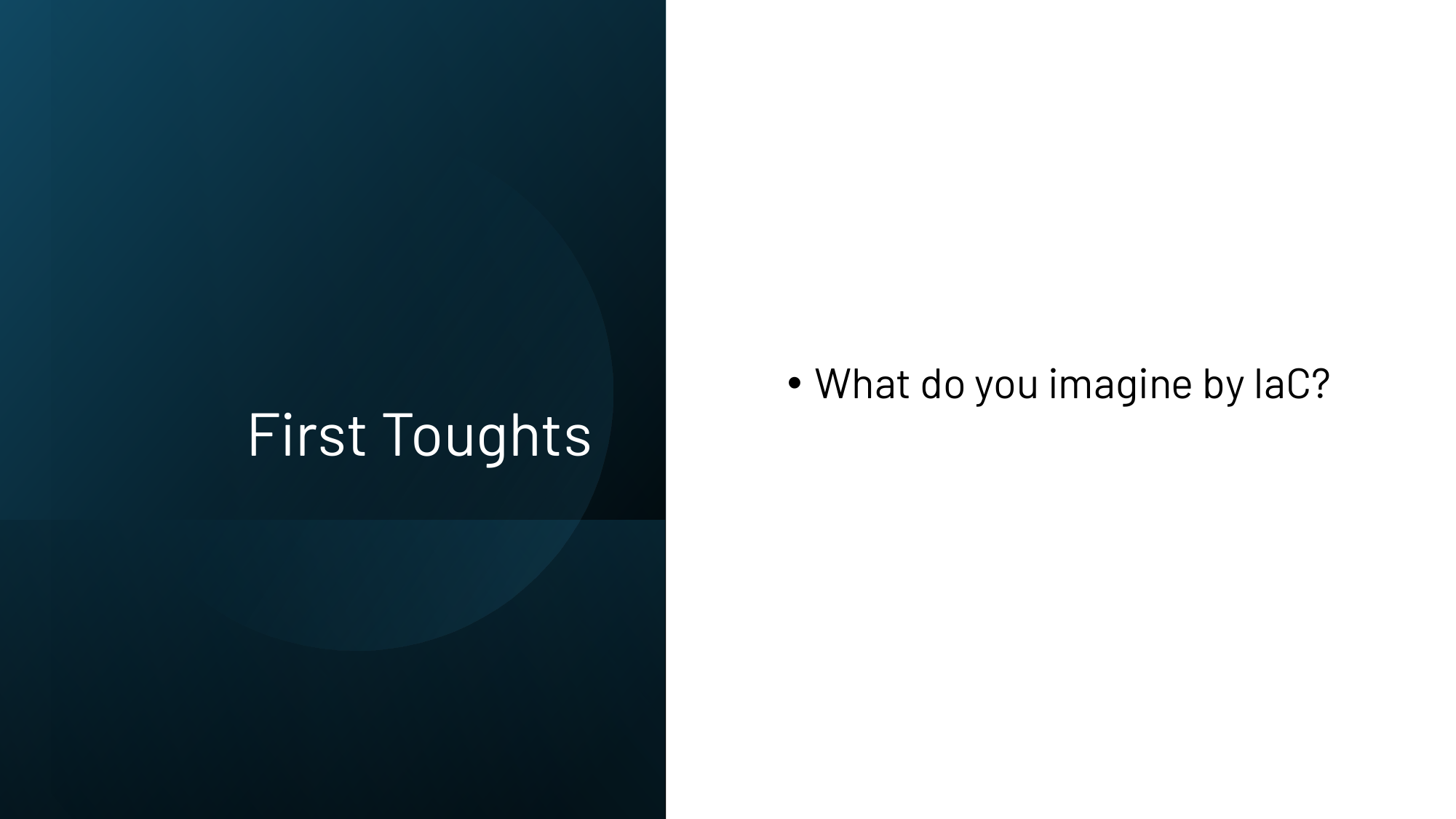

# First Toughts

What do you imagine by IaC?